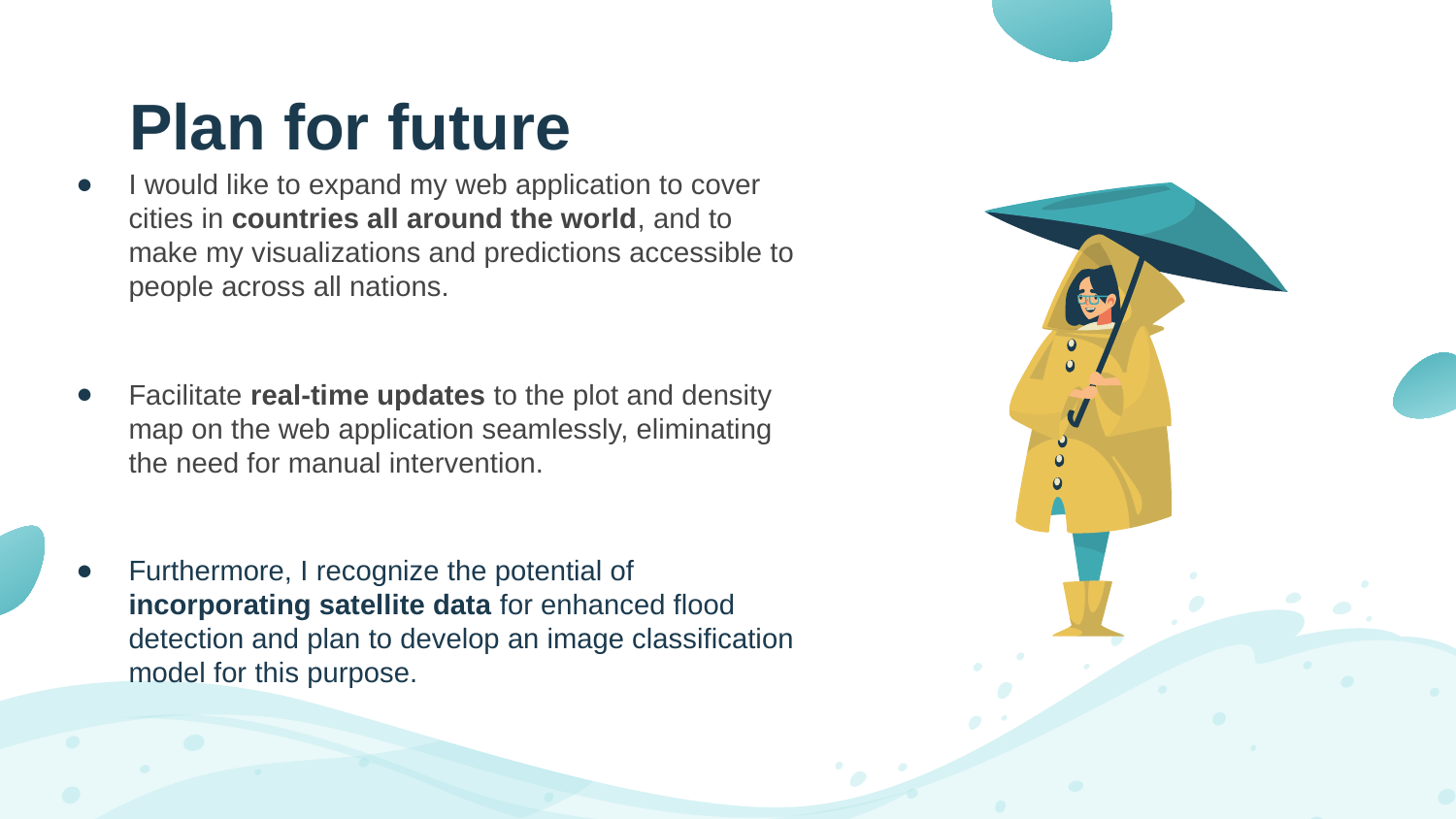

# Plan for future
I would like to expand my web application to cover cities in countries all around the world, and to make my visualizations and predictions accessible to people across all nations.

Facilitate real-time updates to the plot and density map on the web application seamlessly, eliminating the need for manual intervention.

Furthermore, I recognize the potential of incorporating satellite data for enhanced flood detection and plan to develop an image classification model for this purpose.